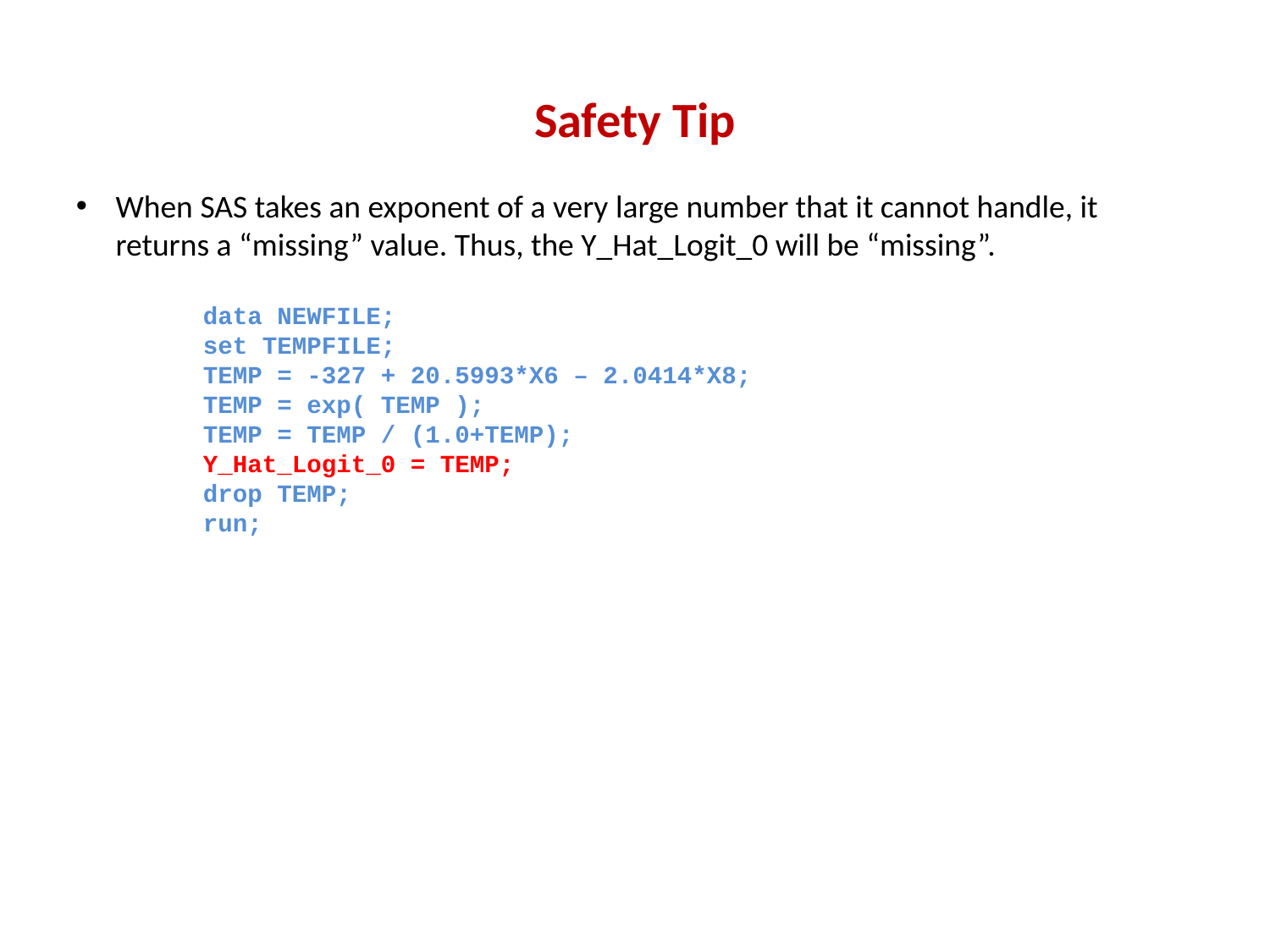

# Safety Tip
When SAS takes an exponent of a very large number that it cannot handle, it returns a “missing” value. Thus, the Y_Hat_Logit_0 will be “missing”.

data NEWFILE;
set TEMPFILE;
TEMP = -327 + 20.5993*X6 – 2.0414*X8;
TEMP = exp( TEMP );
TEMP = TEMP / (1.0+TEMP);
Y_Hat_Logit_0 = TEMP;
drop TEMP;
run;